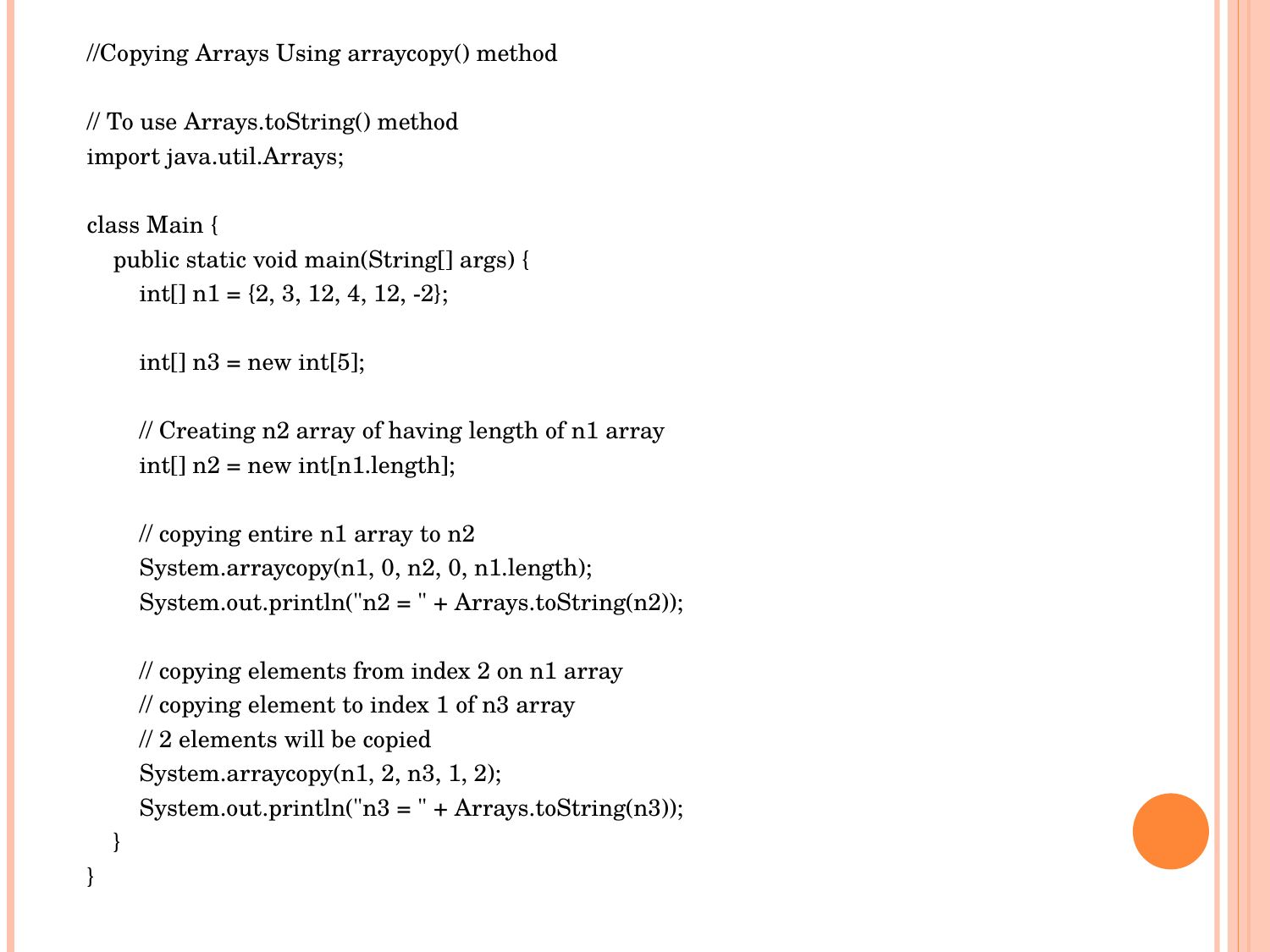

//Copying Arrays Using arraycopy() method

// To use Arrays.toString() method
import java.util.Arrays;

class Main {
    public static void main(String[] args) {
        int[] n1 = {2, 3, 12, 4, 12, -2};

        int[] n3 = new int[5];

        // Creating n2 array of having length of n1 array
        int[] n2 = new int[n1.length];

        // copying entire n1 array to n2
        System.arraycopy(n1, 0, n2, 0, n1.length);
        System.out.println("n2 = " + Arrays.toString(n2));

        // copying elements from index 2 on n1 array
        // copying element to index 1 of n3 array
        // 2 elements will be copied
        System.arraycopy(n1, 2, n3, 1, 2);
        System.out.println("n3 = " + Arrays.toString(n3));
    }
}